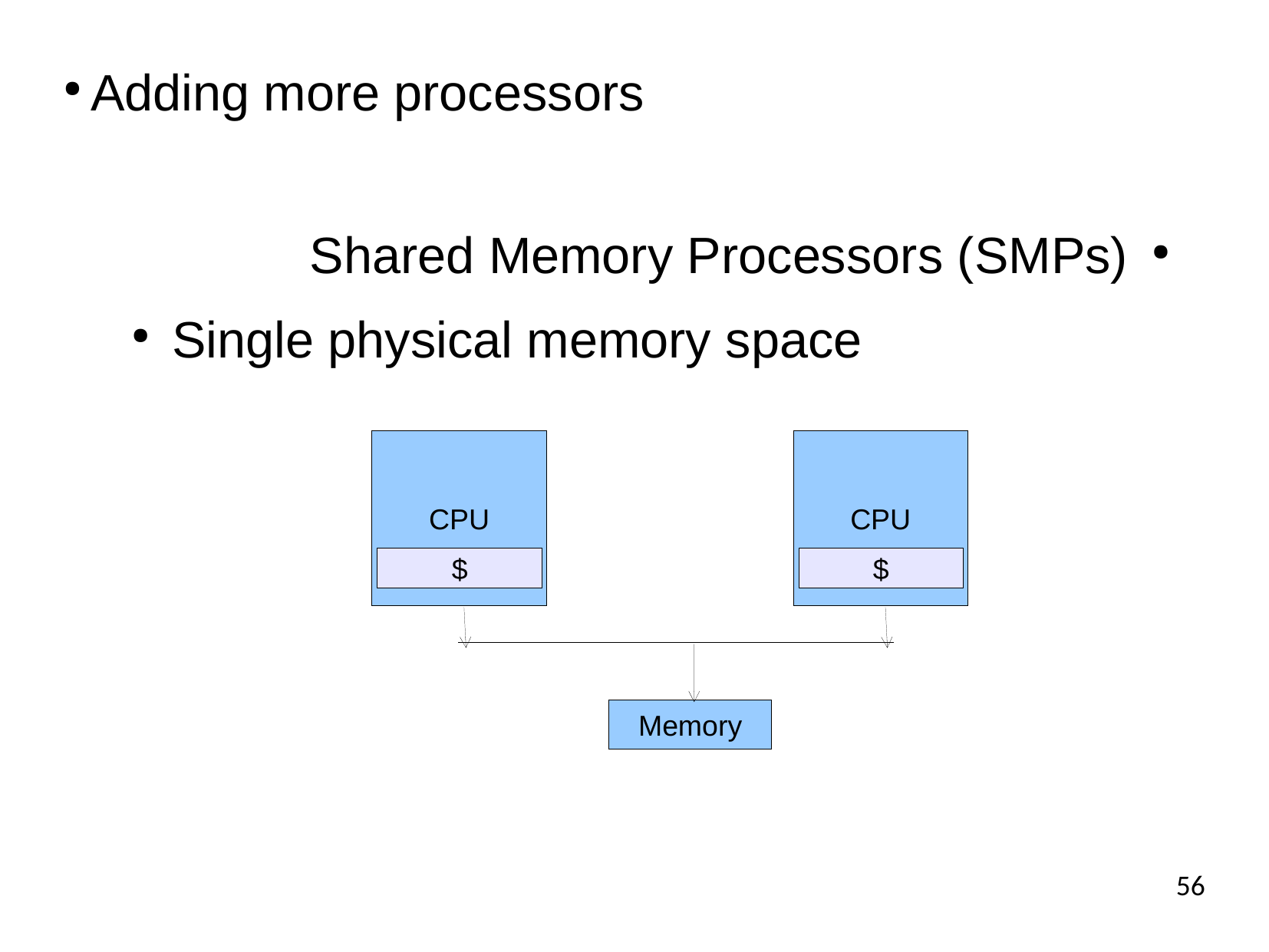

Adding more processors
Shared Memory Processors (SMPs)
Single physical memory space
CPU
CPU
$
$

Memory
56